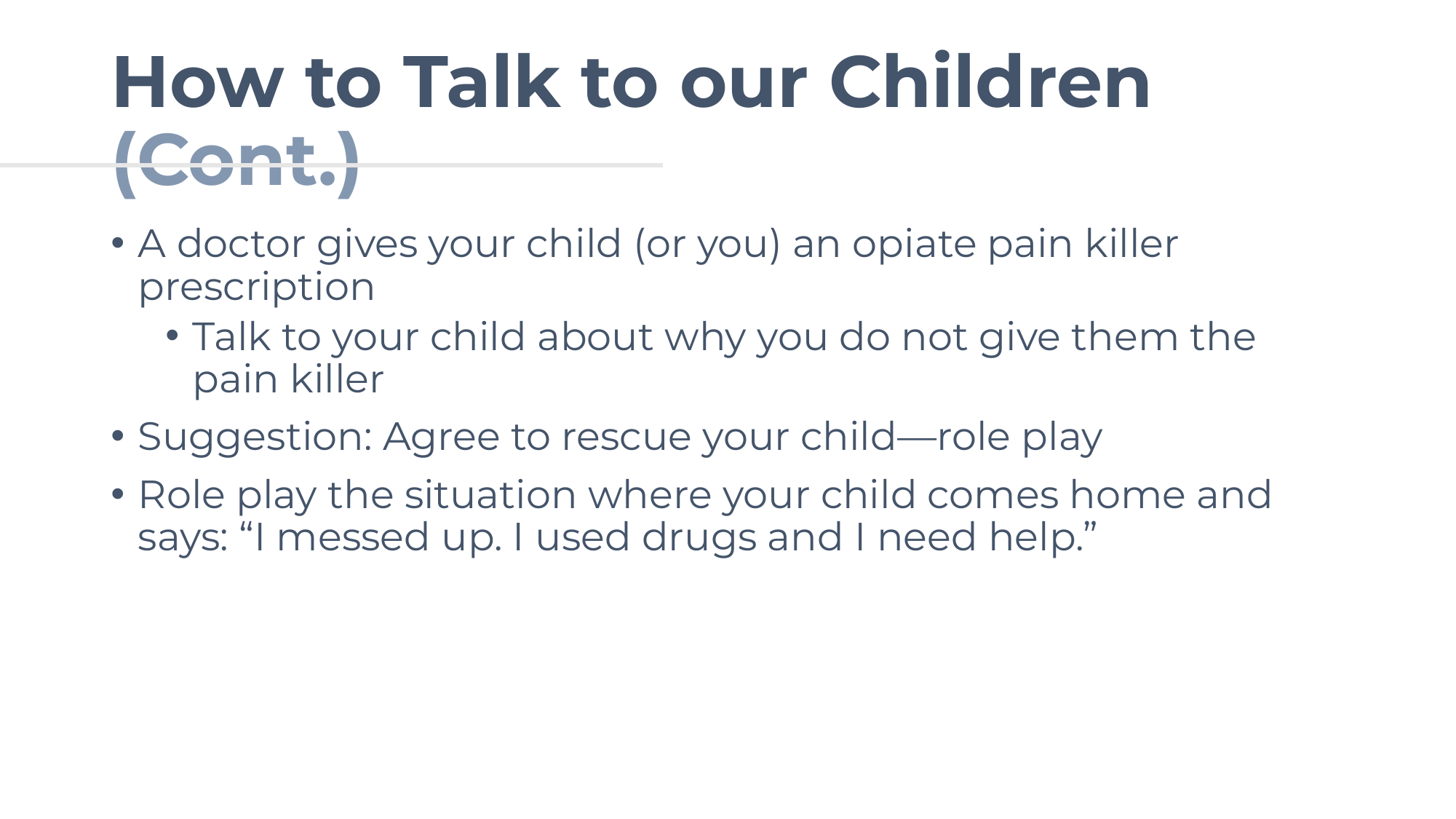

# How to Talk to our Children (Cont.)
A doctor gives your child (or you) an opiate pain killer prescription
Talk to your child about why you do not give them the pain killer
Suggestion: Agree to rescue your child—role play
Role play the situation where your child comes home and says: “I messed up. I used drugs and I need help.”